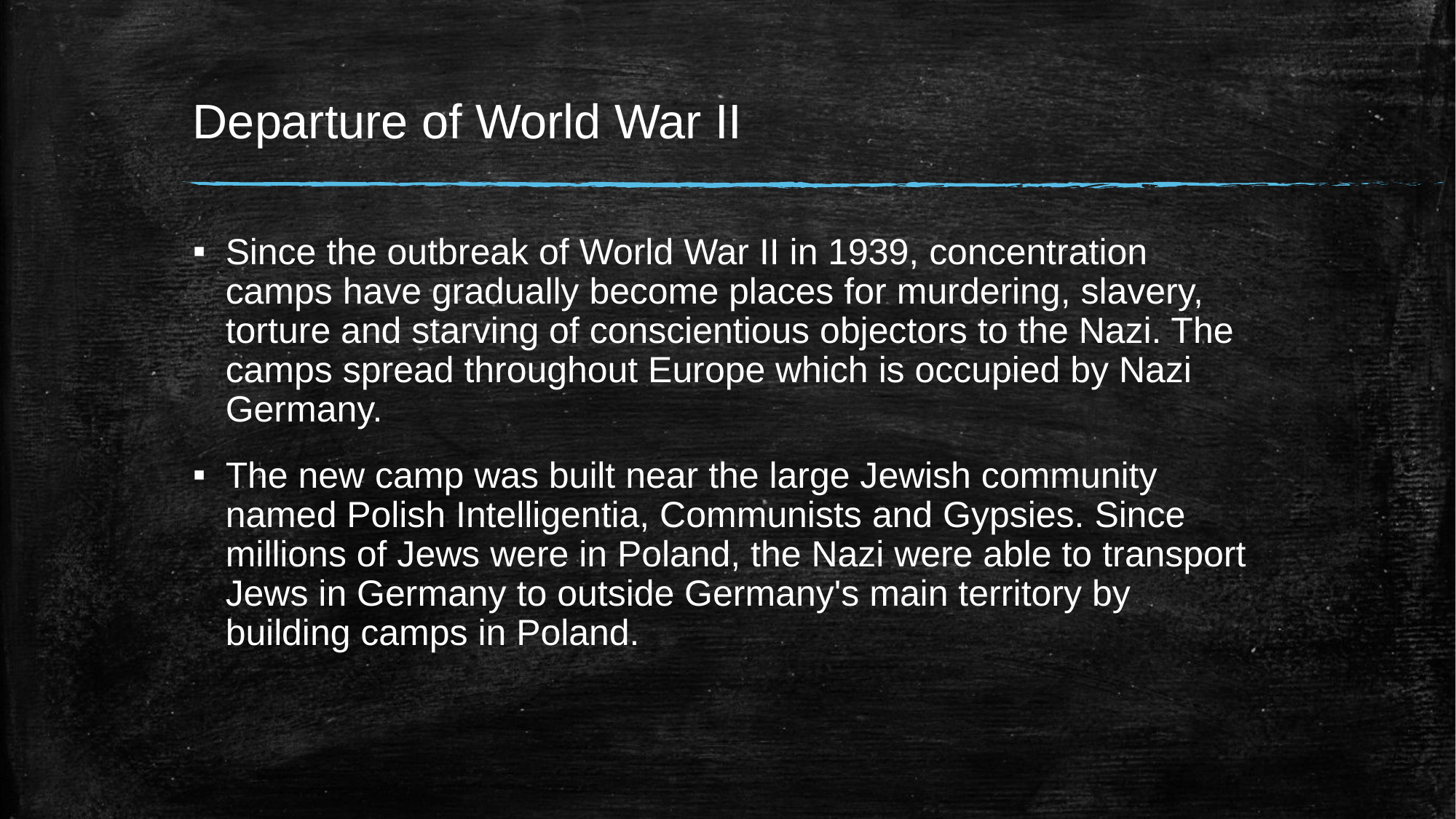

# Departure of World War II
Since the outbreak of World War II in 1939, concentration camps have gradually become places for murdering, slavery, torture and starving of conscientious objectors to the Nazi. The camps spread throughout Europe which is occupied by Nazi Germany.
The new camp was built near the large Jewish community named Polish Intelligentia, Communists and Gypsies. Since millions of Jews were in Poland, the Nazi were able to transport Jews in Germany to outside Germany's main territory by building camps in Poland.